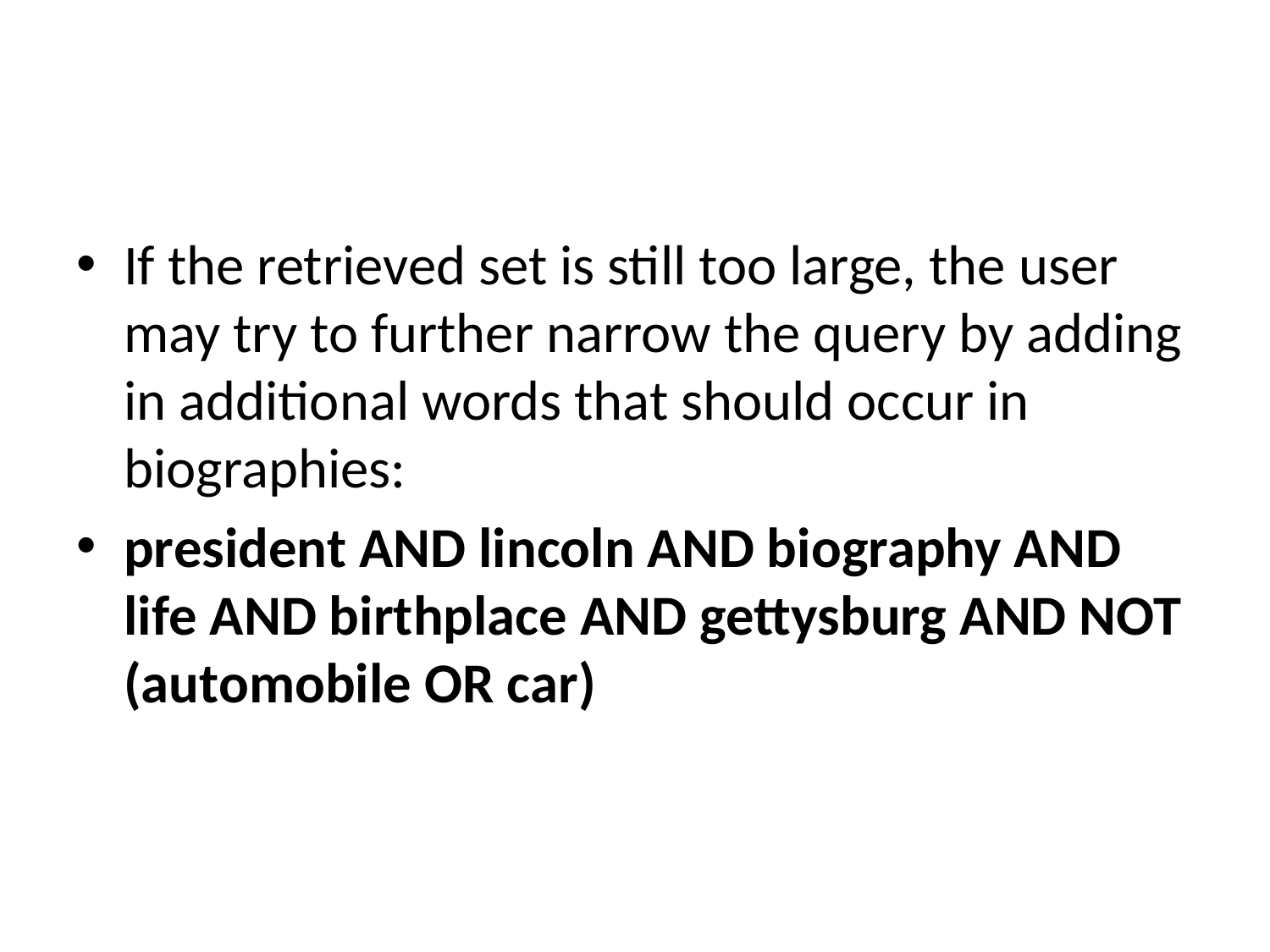

#
If the retrieved set is still too large, the user may try to further narrow the query by adding in additional words that should occur in biographies:
president AND lincoln AND biography AND life AND birthplace AND gettysburg AND NOT (automobile OR car)